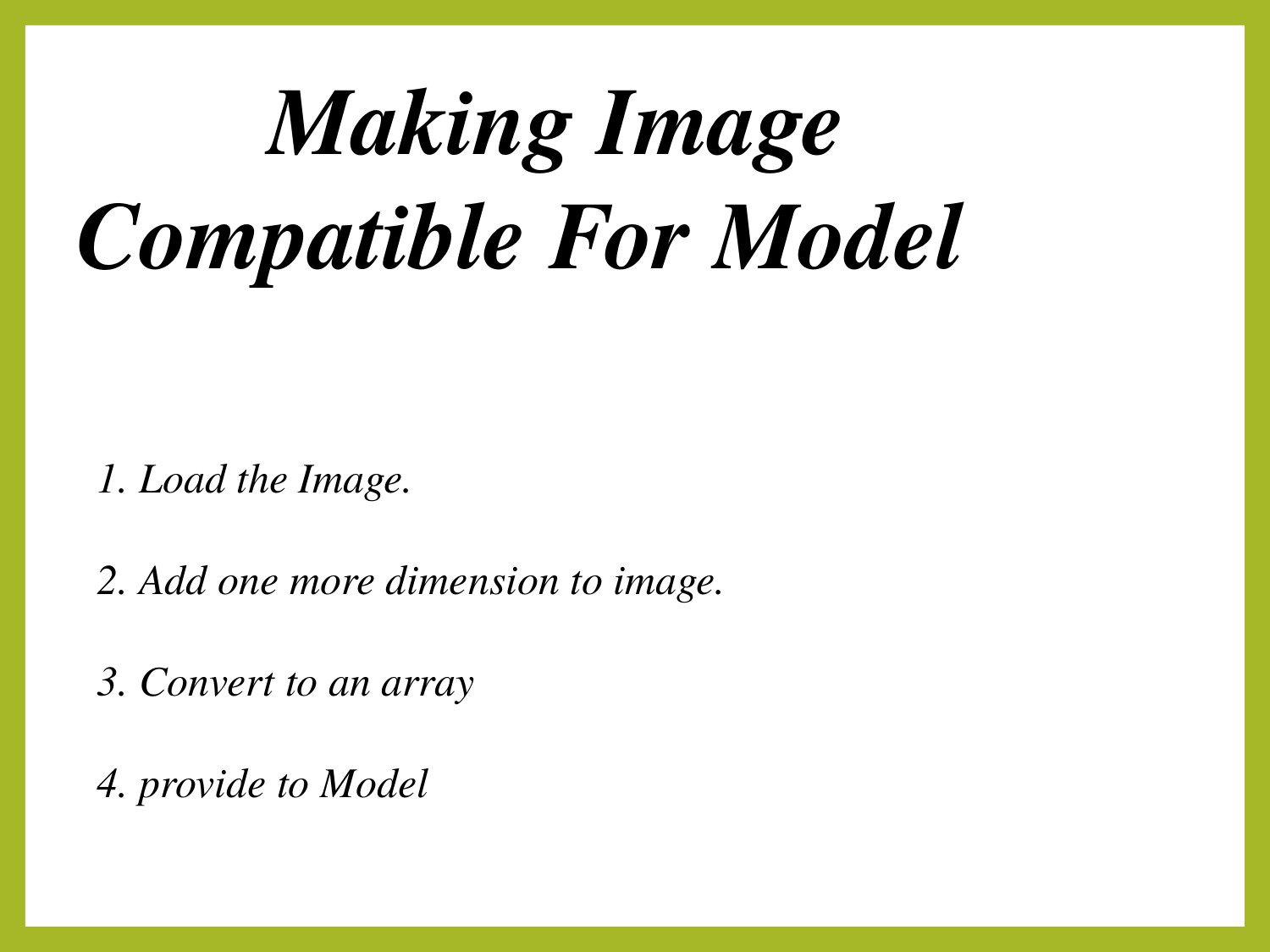

Making Image      Compatible For Model
1. Load the Image.

2. Add one more dimension to image.

3. Convert to an array

4. provide to Model